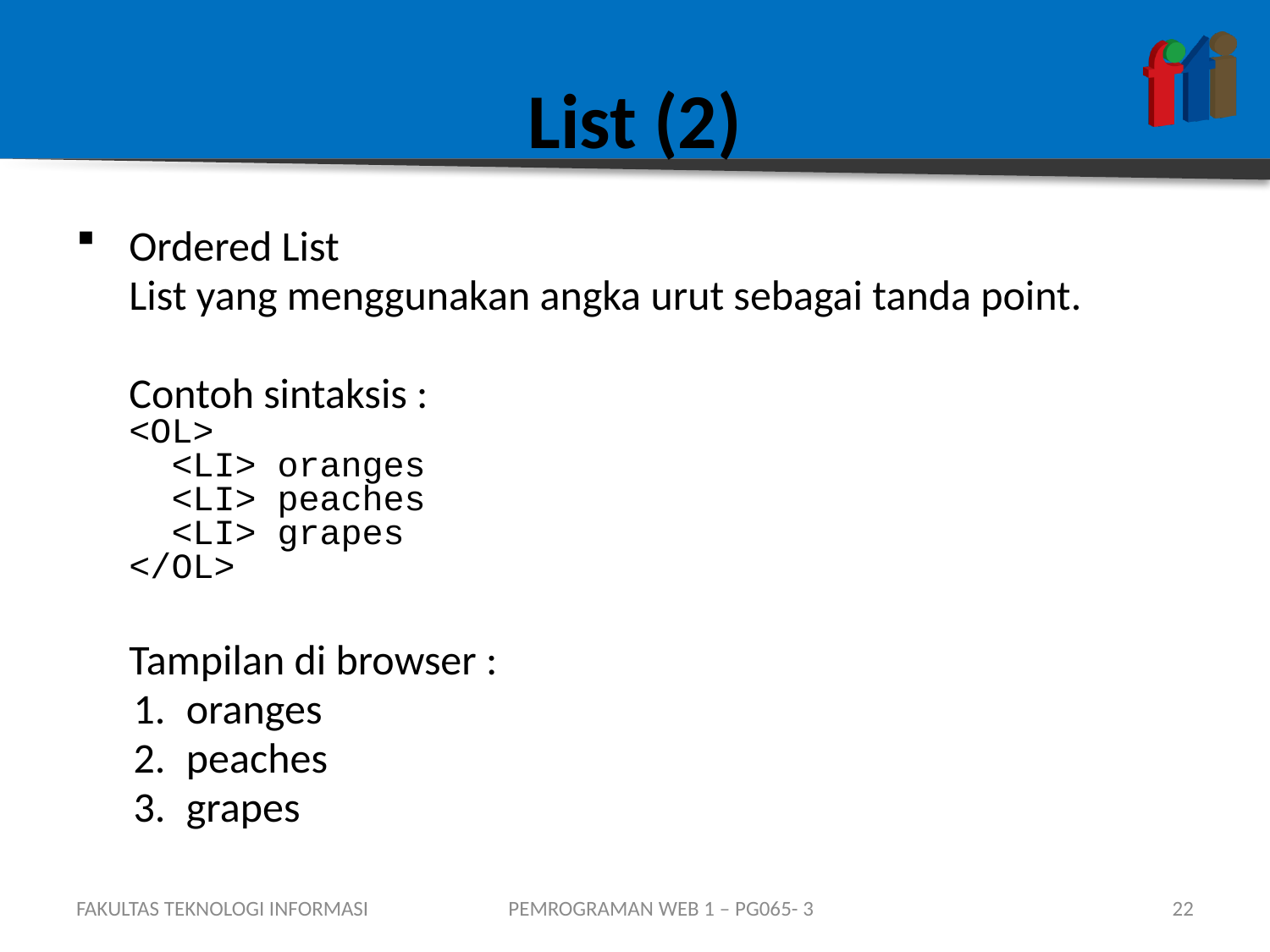

# List (2)
Ordered List
	List yang menggunakan angka urut sebagai tanda point.

	Contoh sintaksis :
<OL>
  <LI> oranges
  <LI> peaches
  <LI> grapes
</OL>

	Tampilan di browser :
oranges
peaches
grapes

FAKULTAS TEKNOLOGI INFORMASI
PEMROGRAMAN WEB 1 – PG065- 3
22